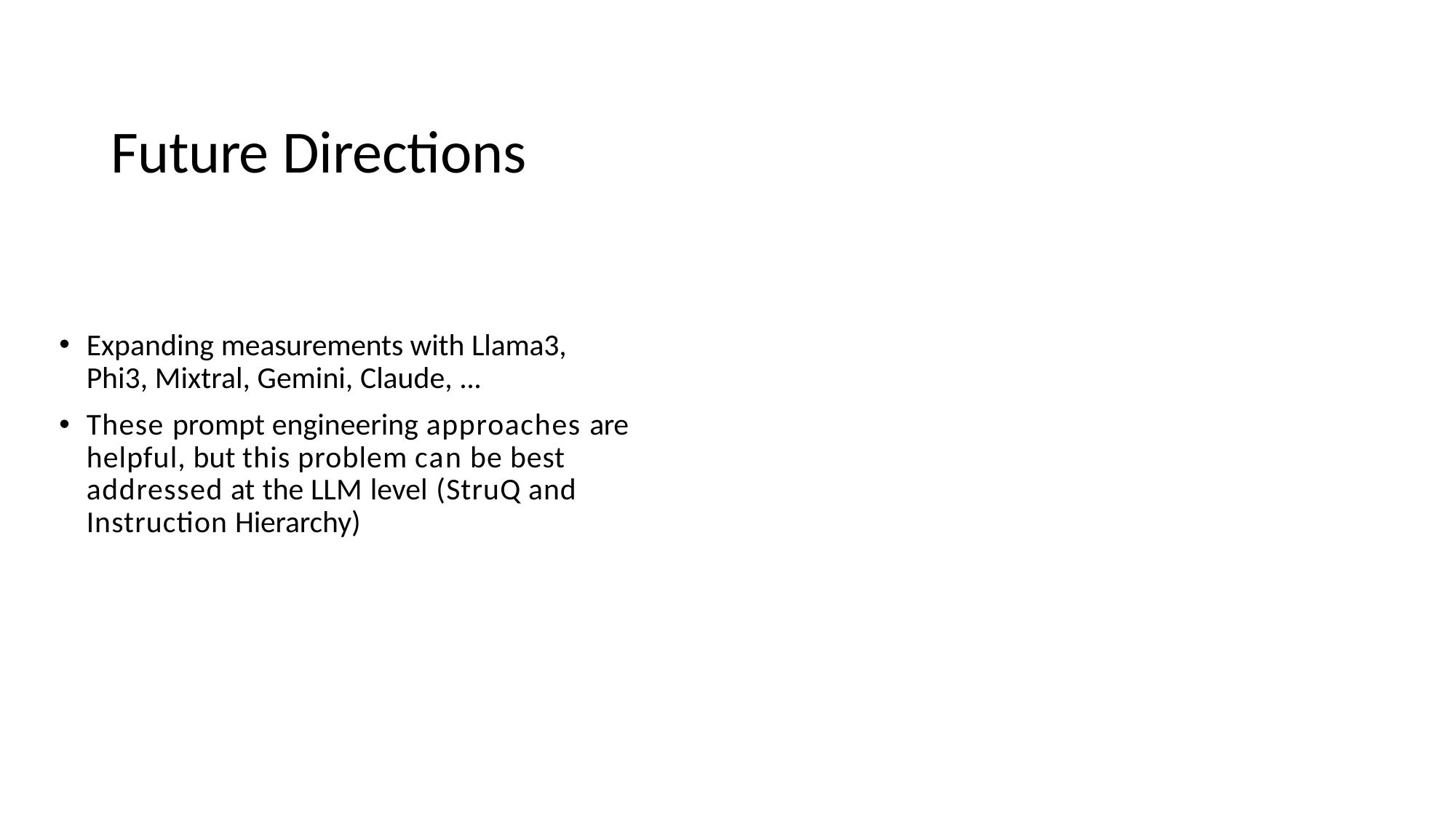

# Future Directions
Expanding measurements with Llama3, Phi3, Mixtral, Gemini, Claude, ...
These prompt engineering approaches are helpful, but this problem can be best addressed at the LLM level (StruQ and Instruction Hierarchy)